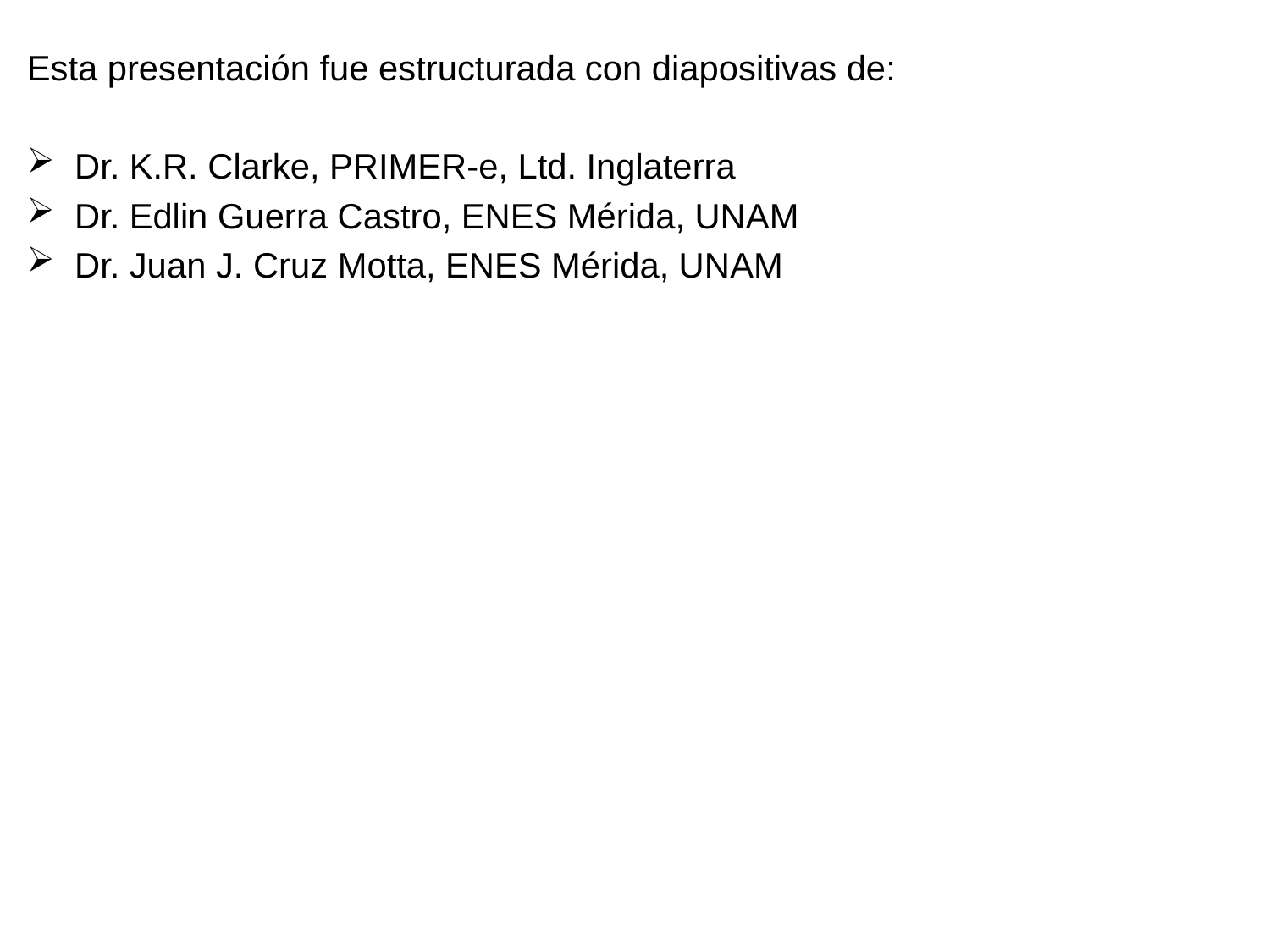

Esta presentación fue estructurada con diapositivas de:

Dr. K.R. Clarke, PRIMER-e, Ltd. Inglaterra
Dr. Edlin Guerra Castro, ENES Mérida, UNAM
Dr. Juan J. Cruz Motta, ENES Mérida, UNAM